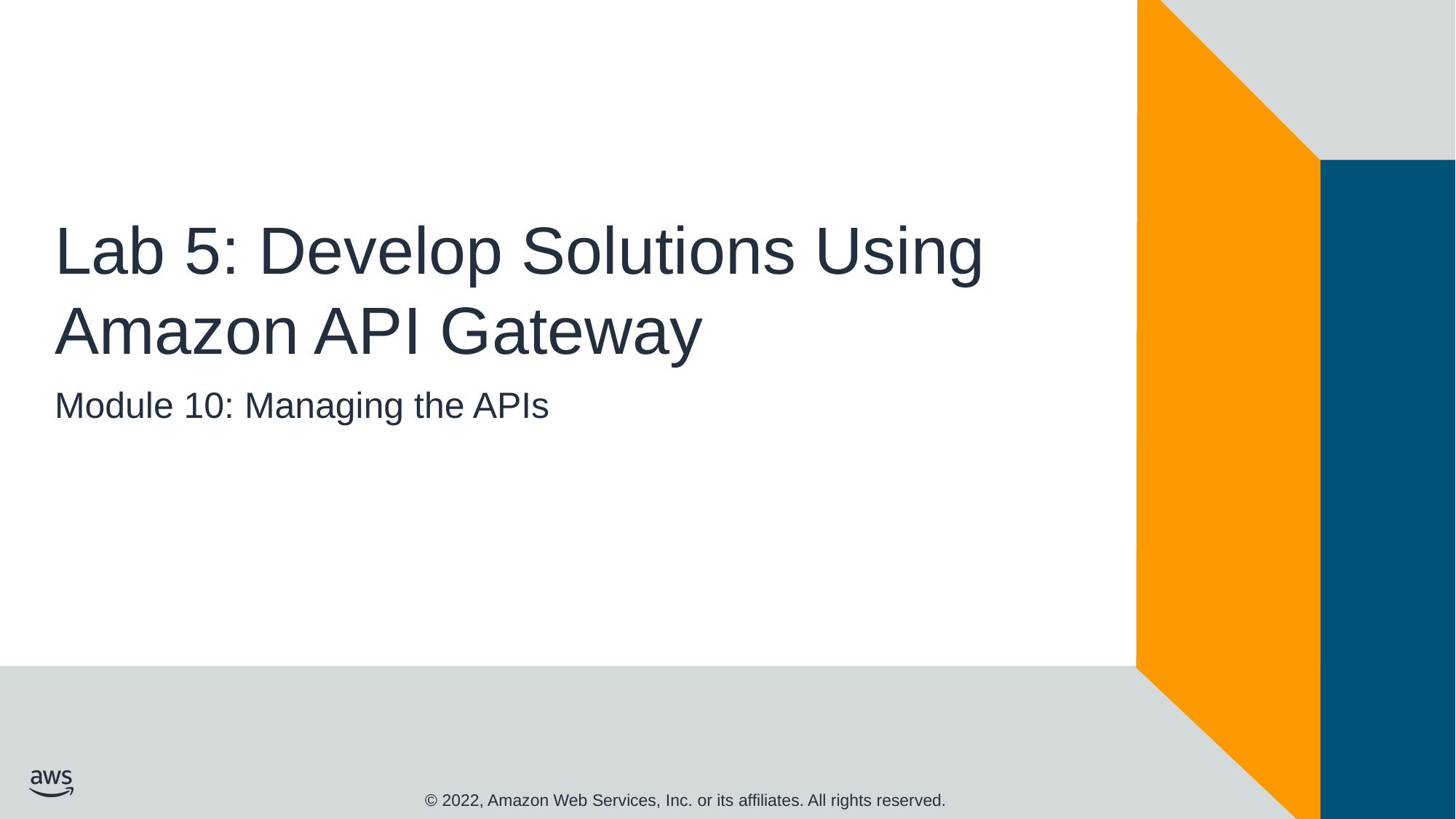

# Lab 5: Develop Solutions Using Amazon API Gateway
Module 10: Managing the APIs